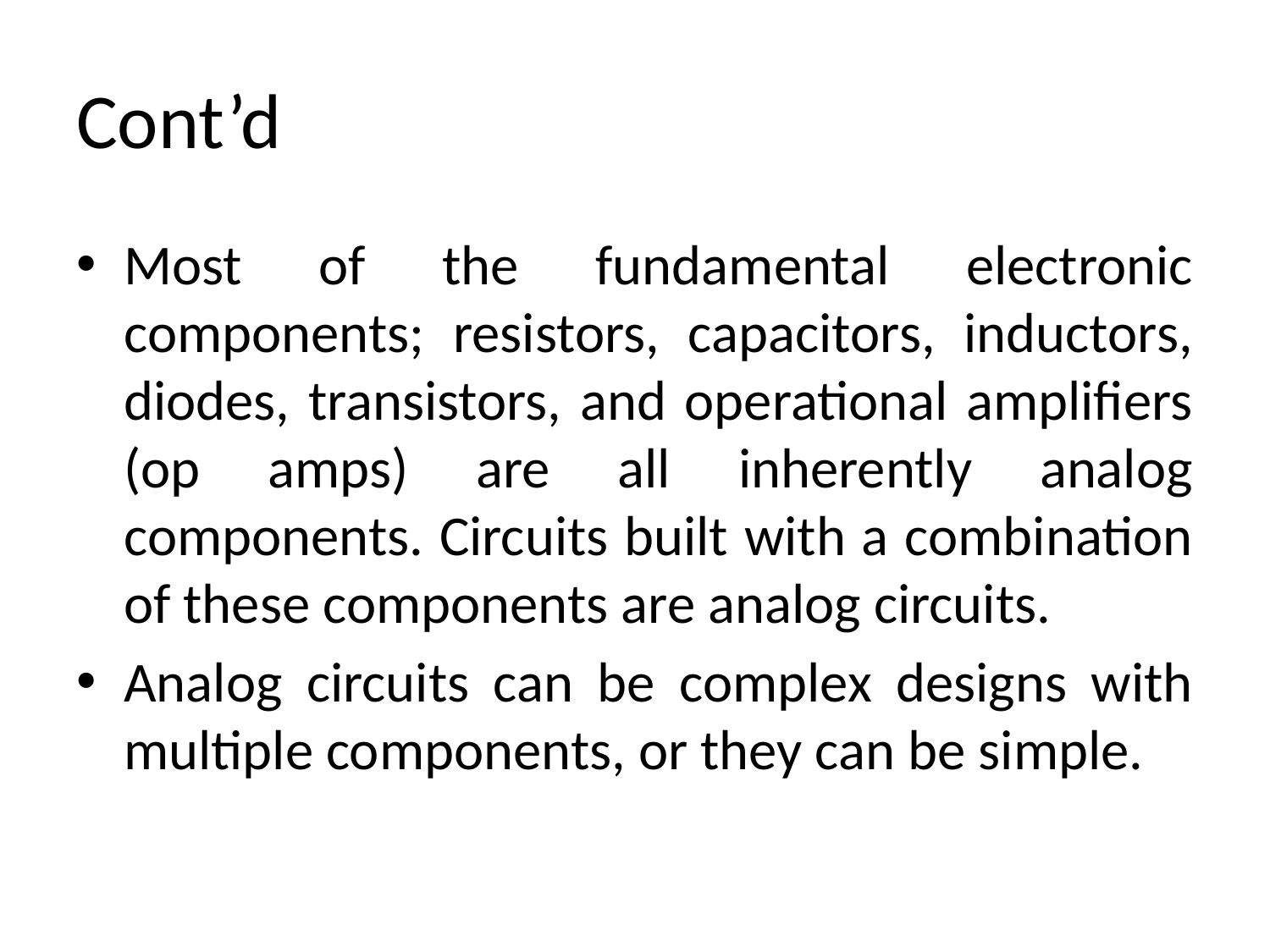

# Cont’d
Most of the fundamental electronic components; resistors, capacitors, inductors, diodes, transistors, and operational amplifiers (op amps) are all inherently analog components. Circuits built with a combination of these components are analog circuits.
Analog circuits can be complex designs with multiple components, or they can be simple.